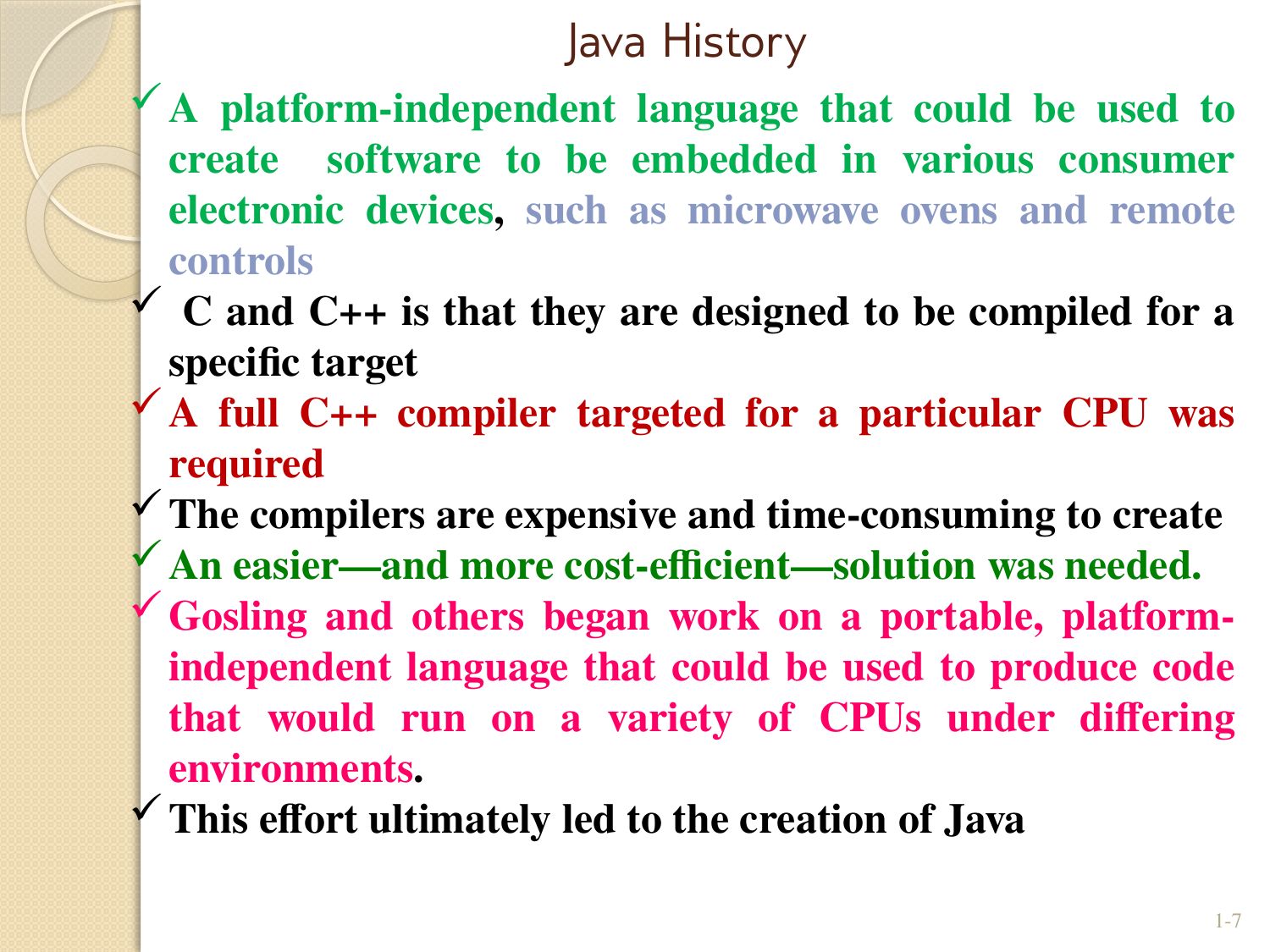

# Java History
A platform-independent language that could be used to create  software to be embedded in various consumer electronic devices, such as microwave ovens and remote controls
 C and C++ is that they are designed to be compiled for a specific target
A full C++ compiler targeted for a particular CPU was required
The compilers are expensive and time-consuming to create
An easier—and more cost-efficient—solution was needed.
Gosling and others began work on a portable, platform-independent language that could be used to produce code that would run on a variety of CPUs under differing environments.
This effort ultimately led to the creation of Java

1-7